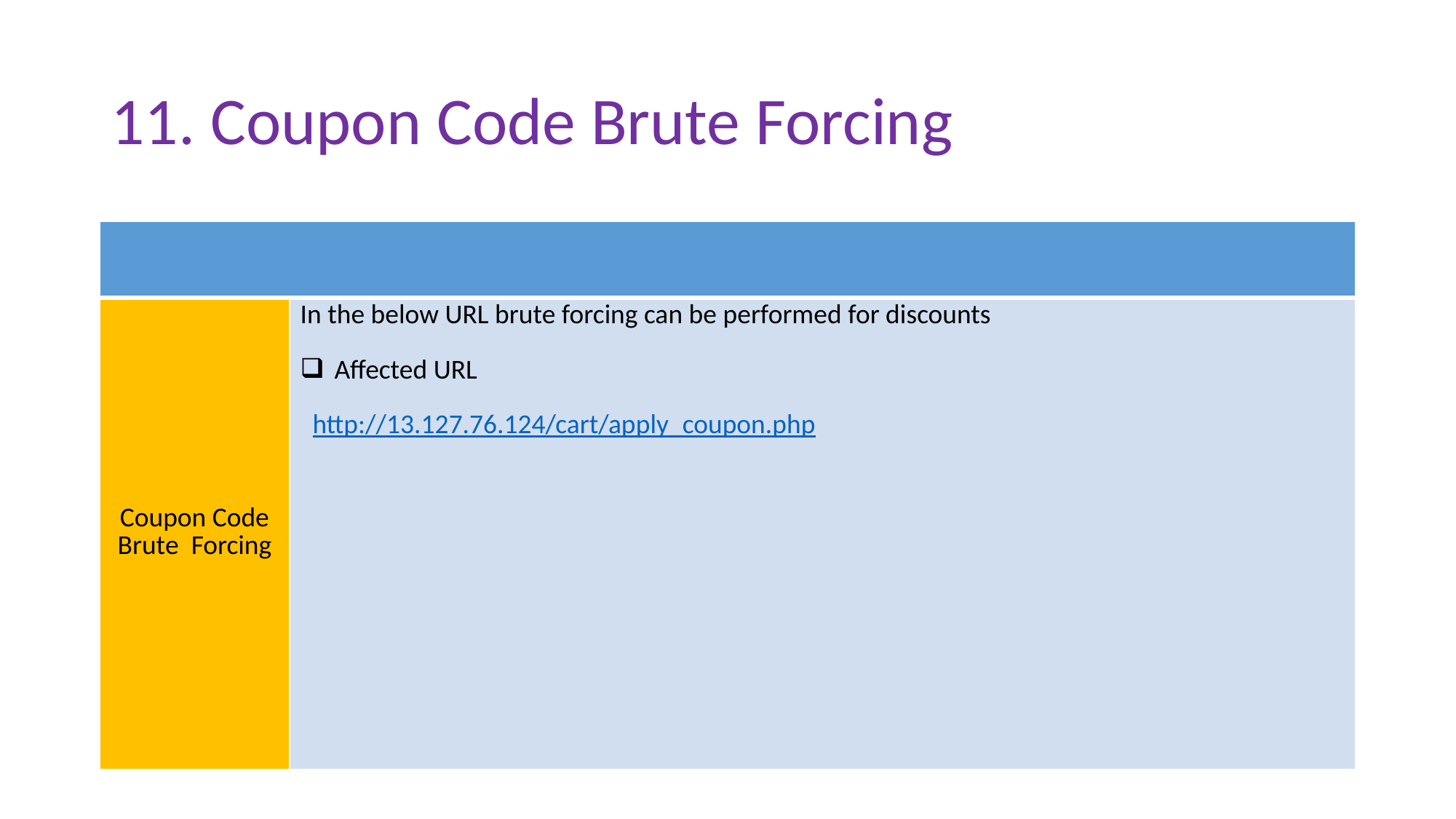

# 11. Coupon Code Brute Forcing
|  |  |
| --- | --- |
| Coupon Code Brute Forcing | In the below URL brute forcing can be performed for discounts Affected URL http://13.127.76.124/cart/apply\_coupon.php |